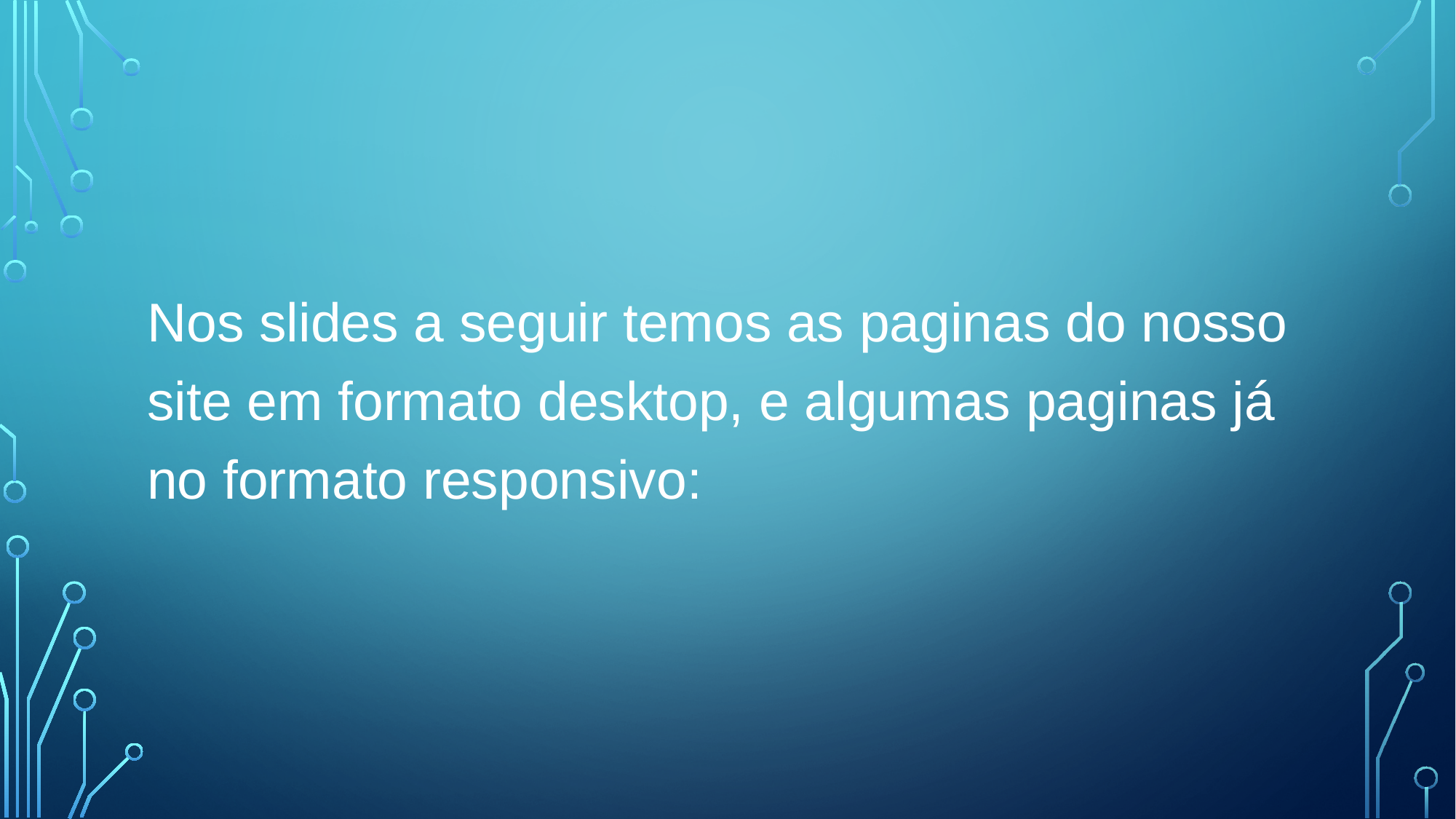

Nos slides a seguir temos as paginas do nosso site em formato desktop, e algumas paginas já no formato responsivo: